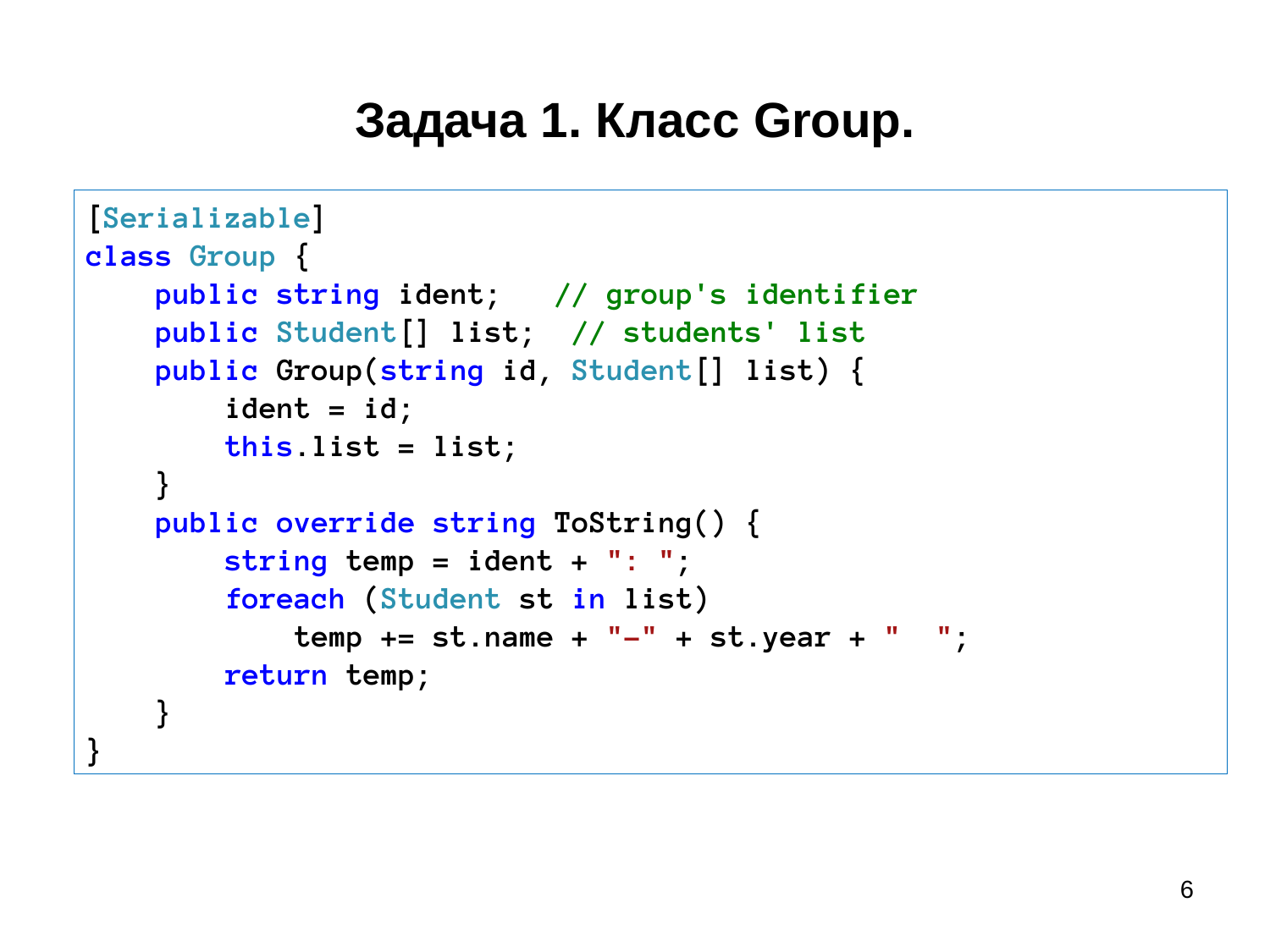

# Задача 1. Класс Group.
[Serializable]
class Group {
    public string ident;   // group's identifier
    public Student[] list;  // students' list
    public Group(string id, Student[] list) {
        ident = id;
        this.list = list;
    }
    public override string ToString() {
        string temp = ident + ": ";
        foreach (Student st in list)
            temp += st.name + "-" + st.year + "  ";
        return temp;
    }
}
6